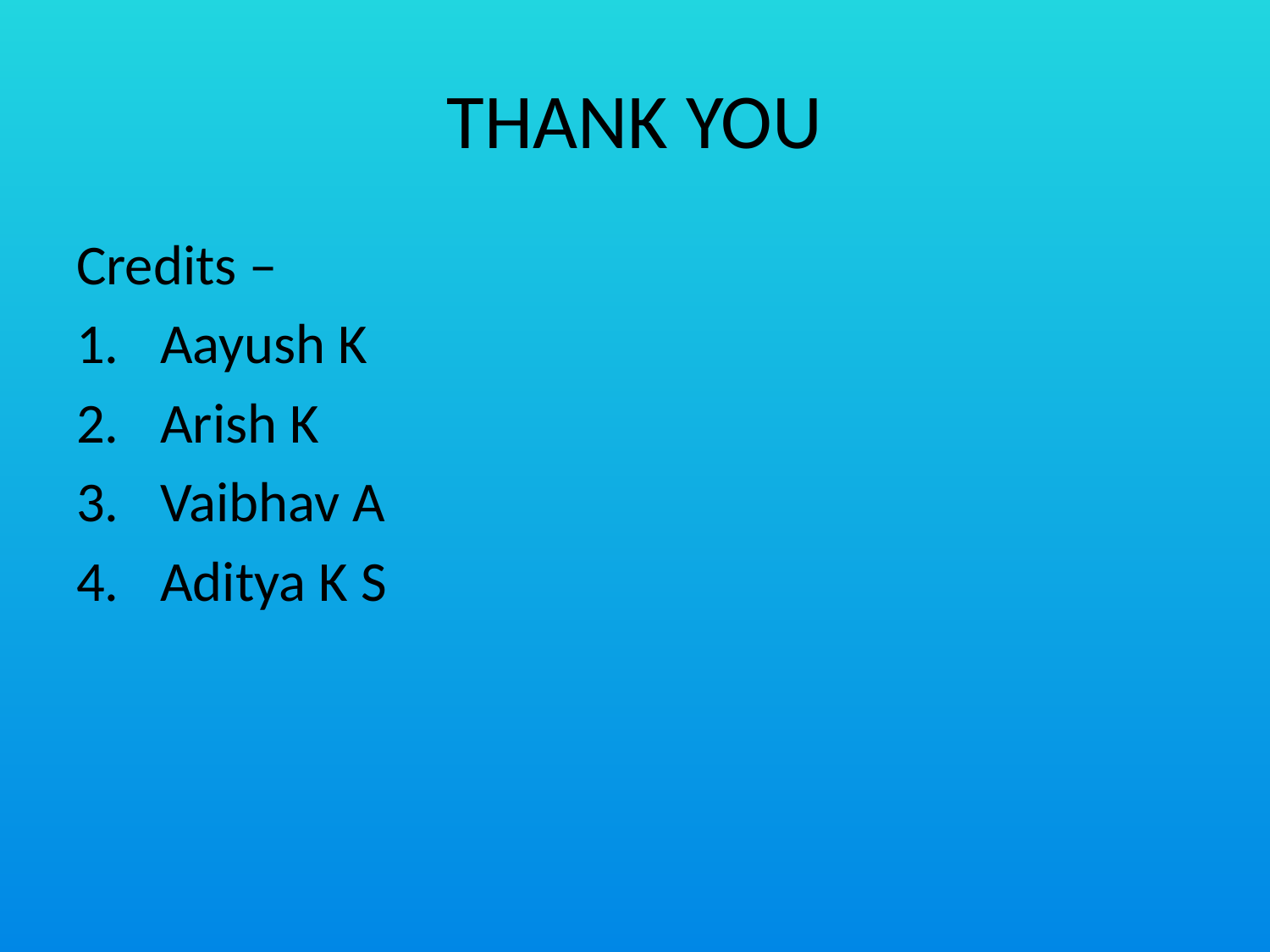

# THANK YOU
Credits –
 Aayush K
 Arish K
 Vaibhav A
 Aditya K S